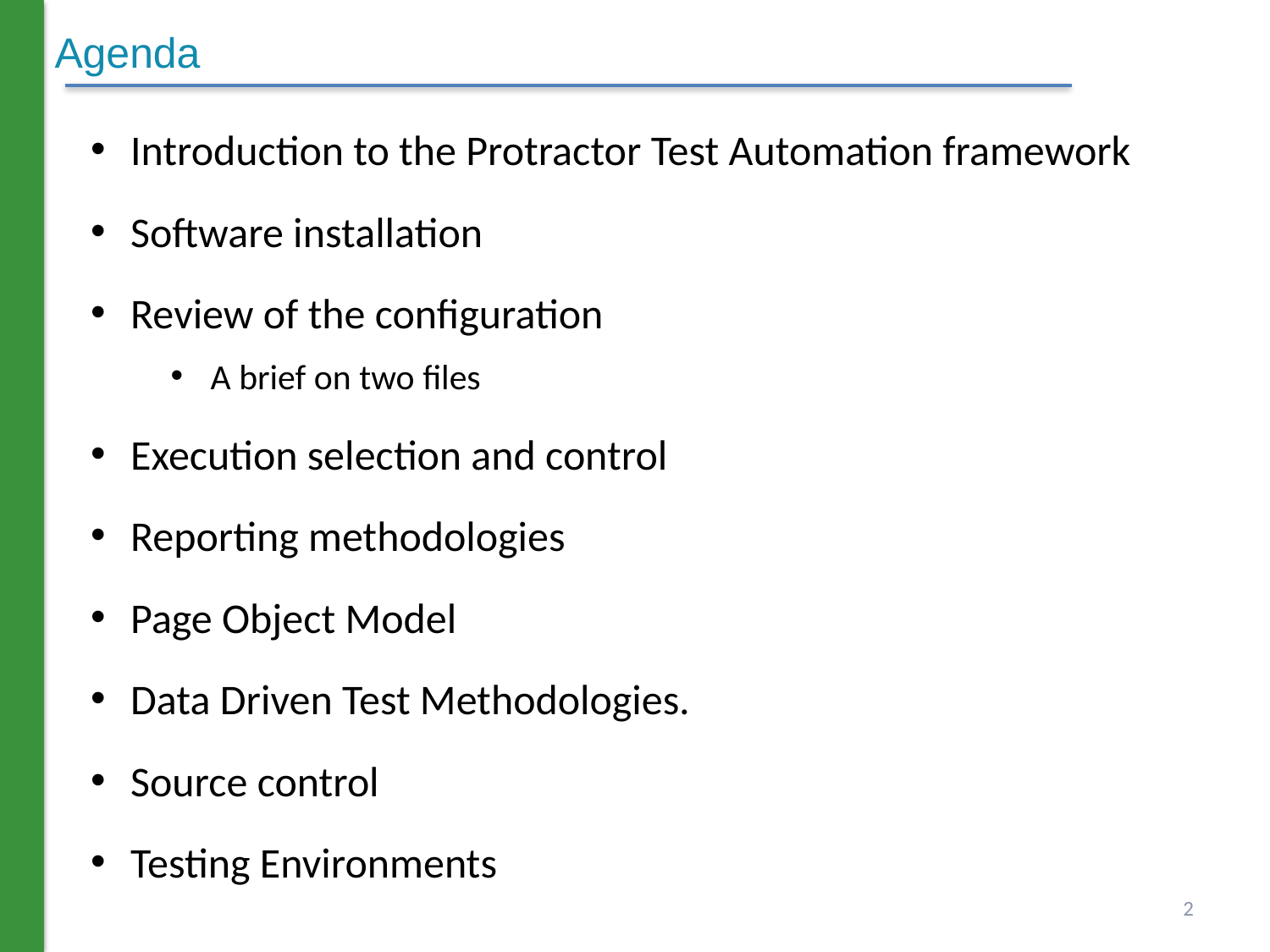

# Agenda
Introduction to the Protractor Test Automation framework
Software installation
Review of the configuration
A brief on two files
Execution selection and control
Reporting methodologies
Page Object Model
Data Driven Test Methodologies.
Source control
Testing Environments

2